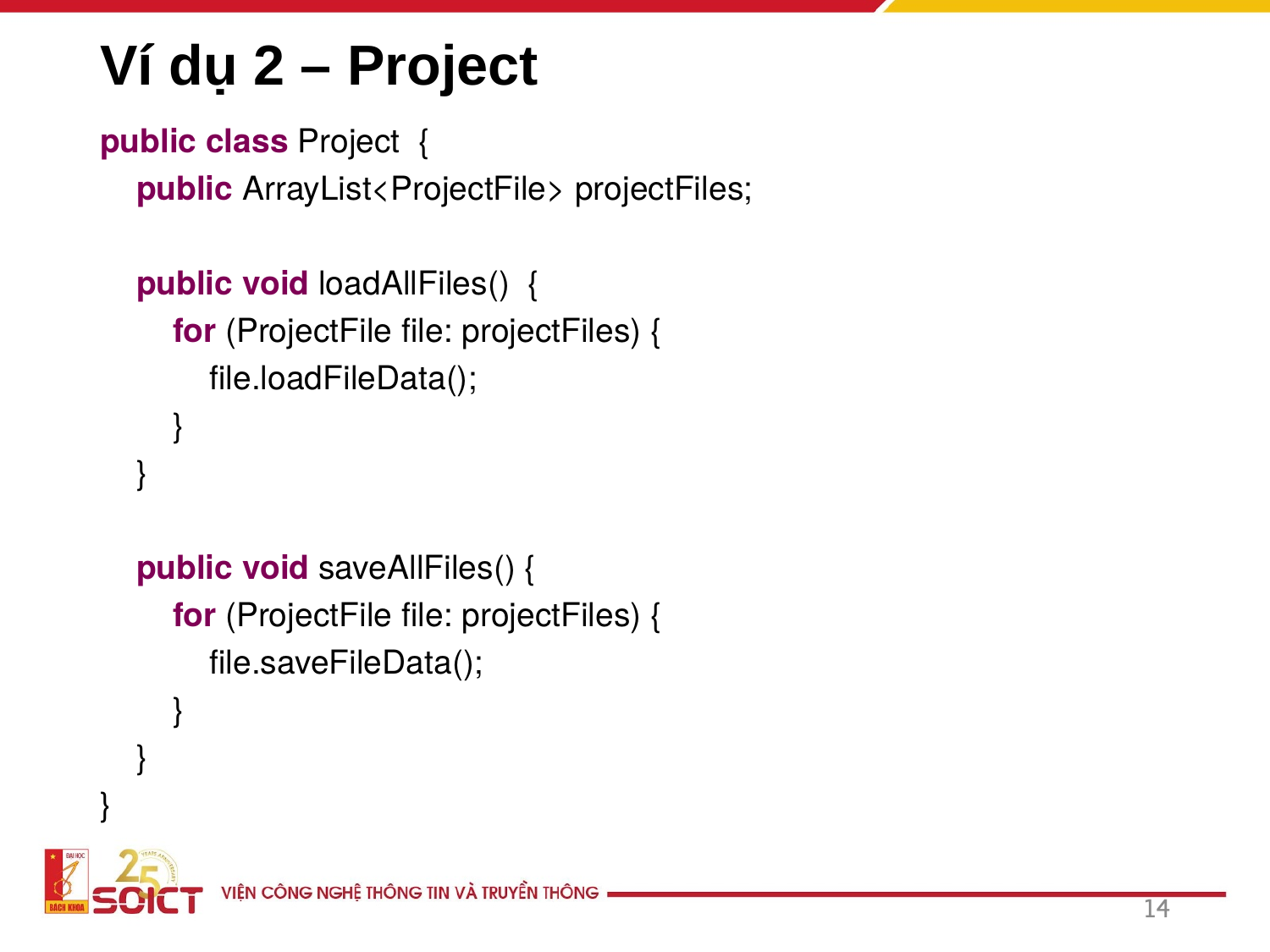

# Ví dụ 2 – Project
public class Project  {
    public ArrayList<ProjectFile> projectFiles;

    public void loadAllFiles()  {
        for (ProjectFile file: projectFiles) {
            file.loadFileData();
        }
    }

    public void saveAllFiles() {
        for (ProjectFile file: projectFiles) {
            file.saveFileData();
        }
    }
}
14